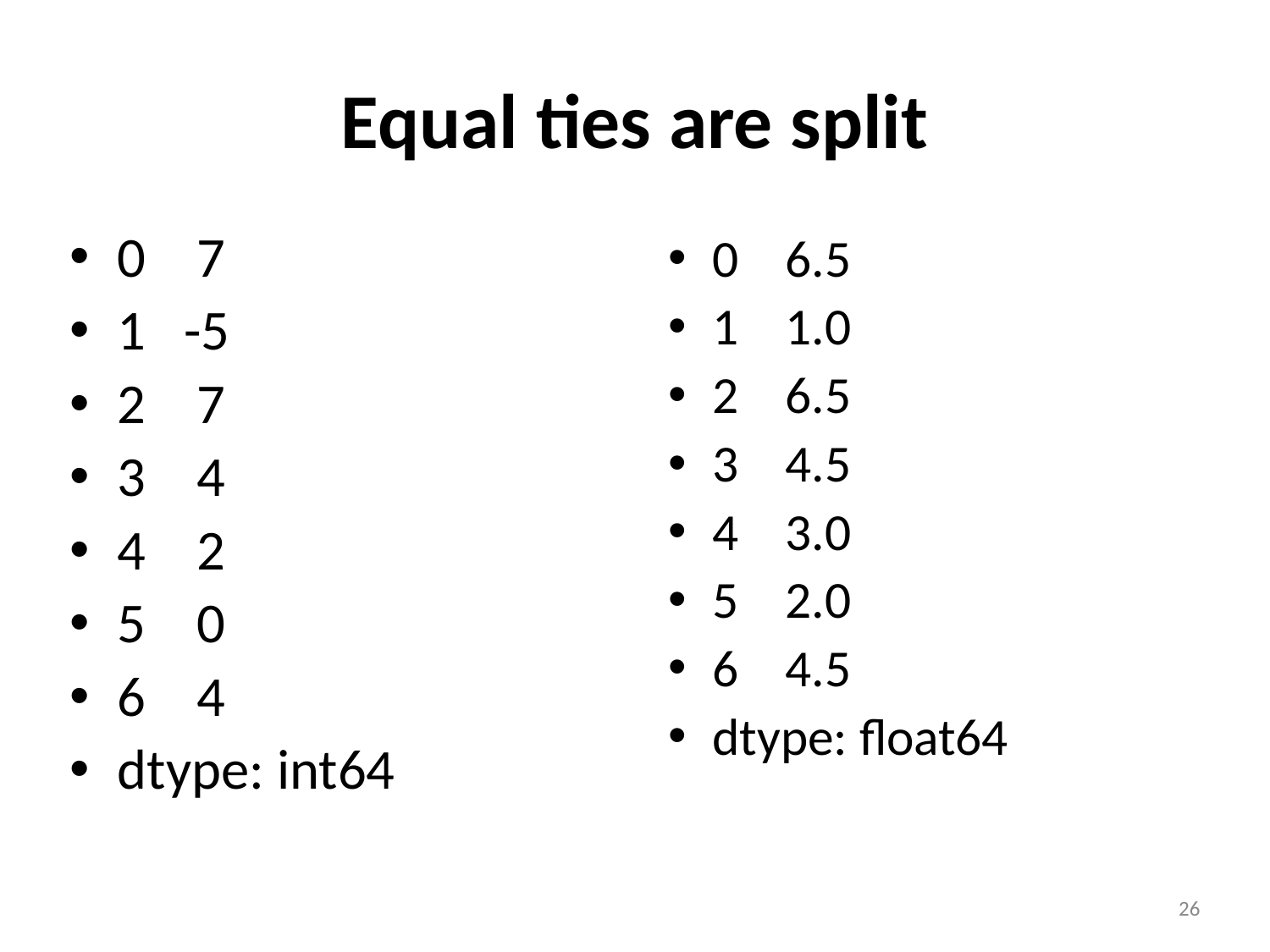

# Equal ties are split
0    7
1   -5
2    7
3    4
4    2
5    0
6    4
dtype: int64
0    6.5
1    1.0
2    6.5
3    4.5
4    3.0
5    2.0
6    4.5
dtype: float64
26